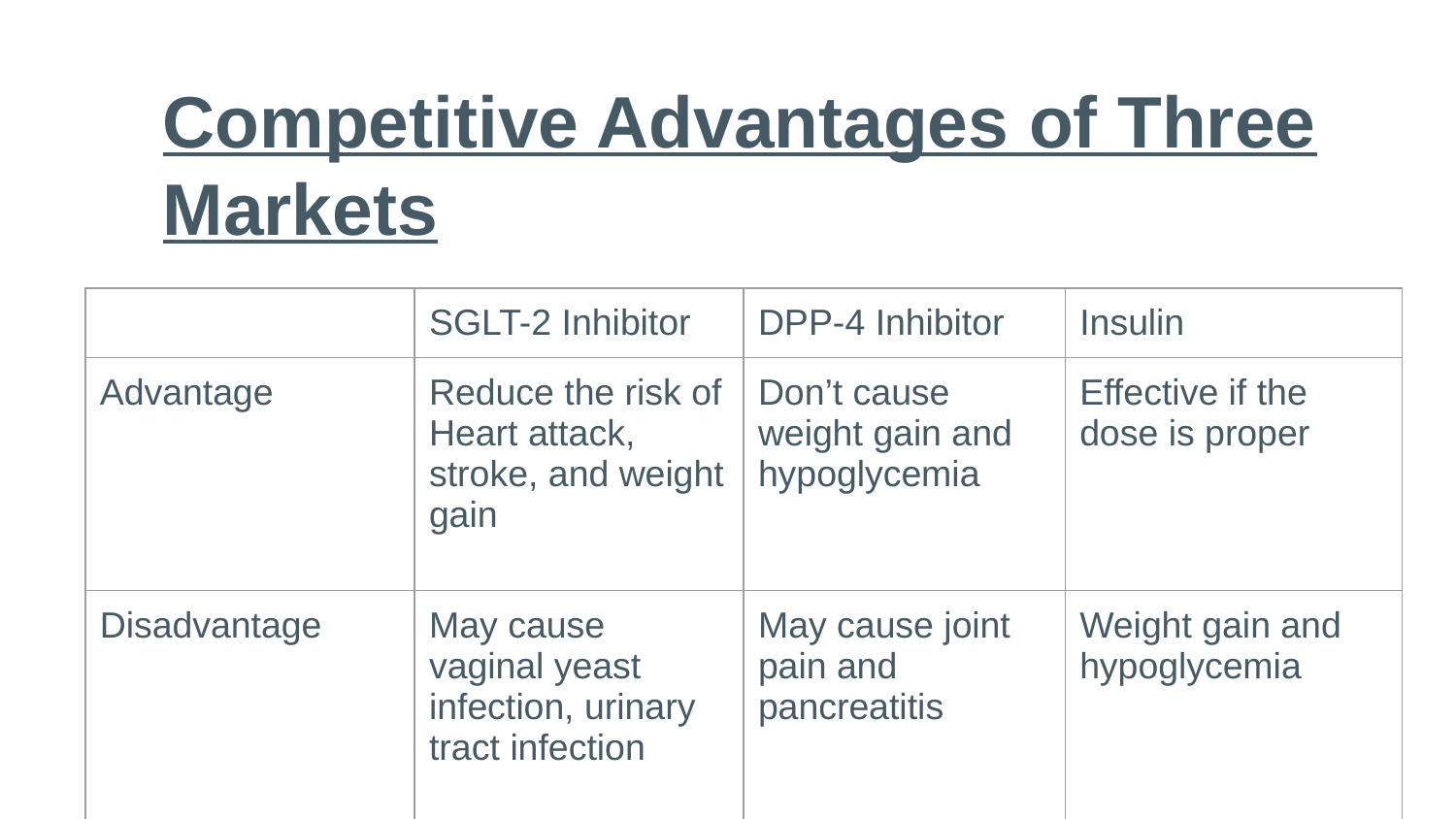

Competitive Advantages of Three Markets
|  | SGLT-2 Inhibitor | DPP-4 Inhibitor | Insulin |
| --- | --- | --- | --- |
| Advantage | Reduce the risk of Heart attack, stroke, and weight gain | Don’t cause weight gain and hypoglycemia | Effective if the dose is proper |
| Disadvantage | May cause vaginal yeast infection, urinary tract infection | May cause joint pain and pancreatitis | Weight gain and hypoglycemia |